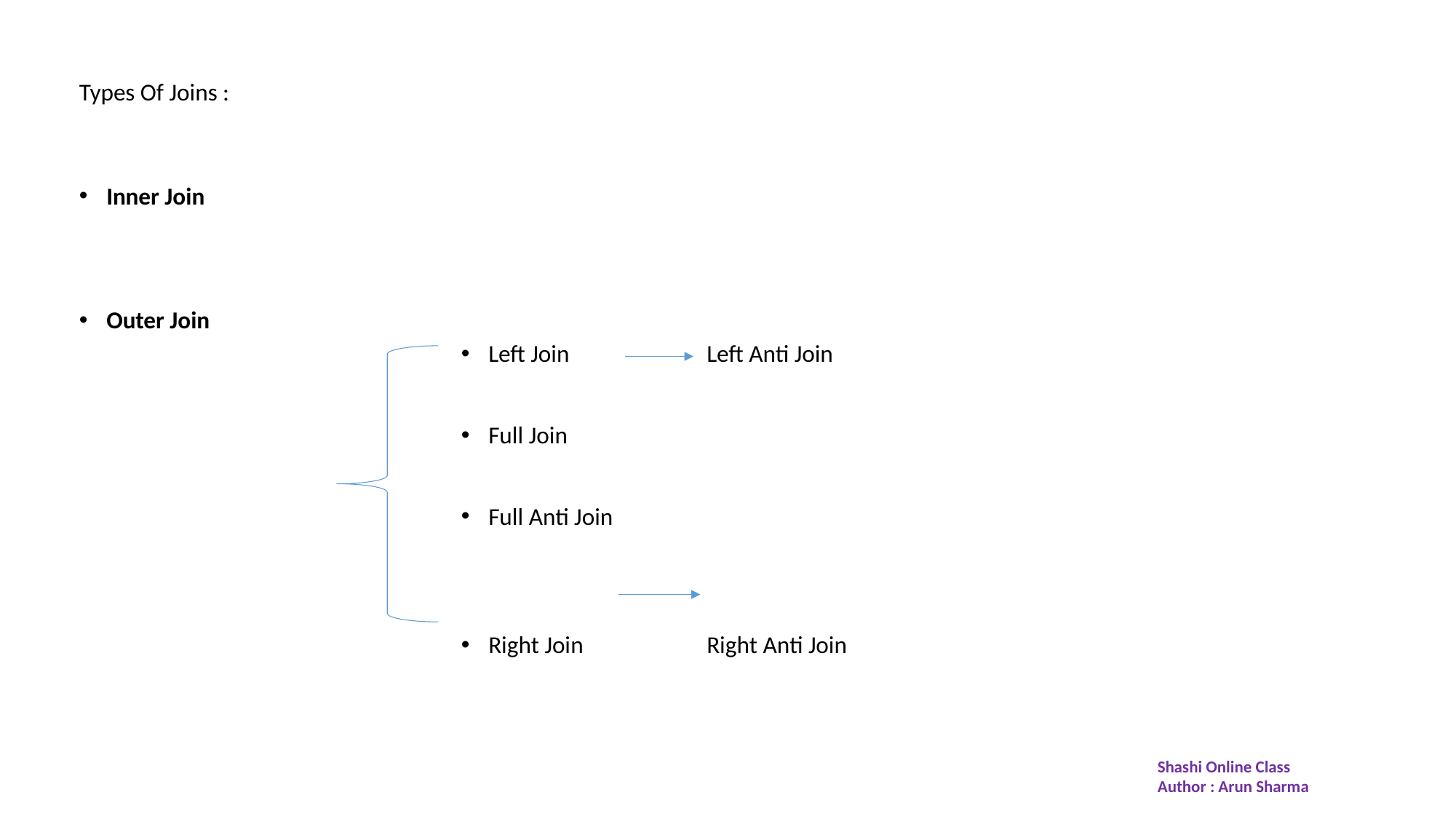

# Types Of Joins :
Inner Join

Outer Join
Left Join 		Left Anti Join

Full Join

Full Anti Join

Right Join 		Right Anti Join

Shashi Online Class
Author : Arun Sharma